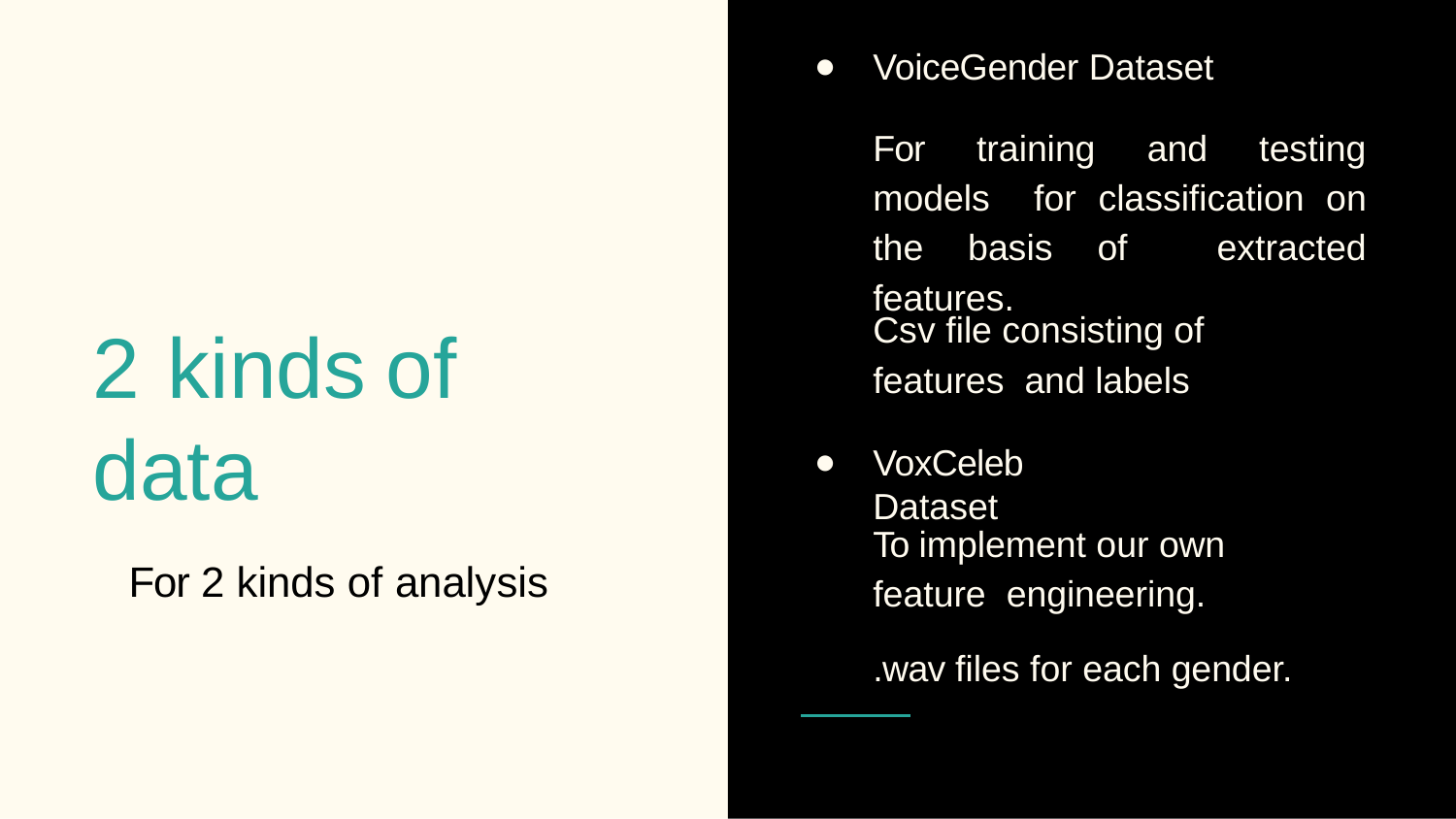

VoiceGender Dataset
For training and testing models  for classiﬁcation on the basis of  extracted features.
Csv ﬁle consisting of features  and labels
2	kinds	of	data
For 2 kinds of analysis
VoxCeleb Dataset
To implement our own feature  engineering.

.wav ﬁles for each gender.